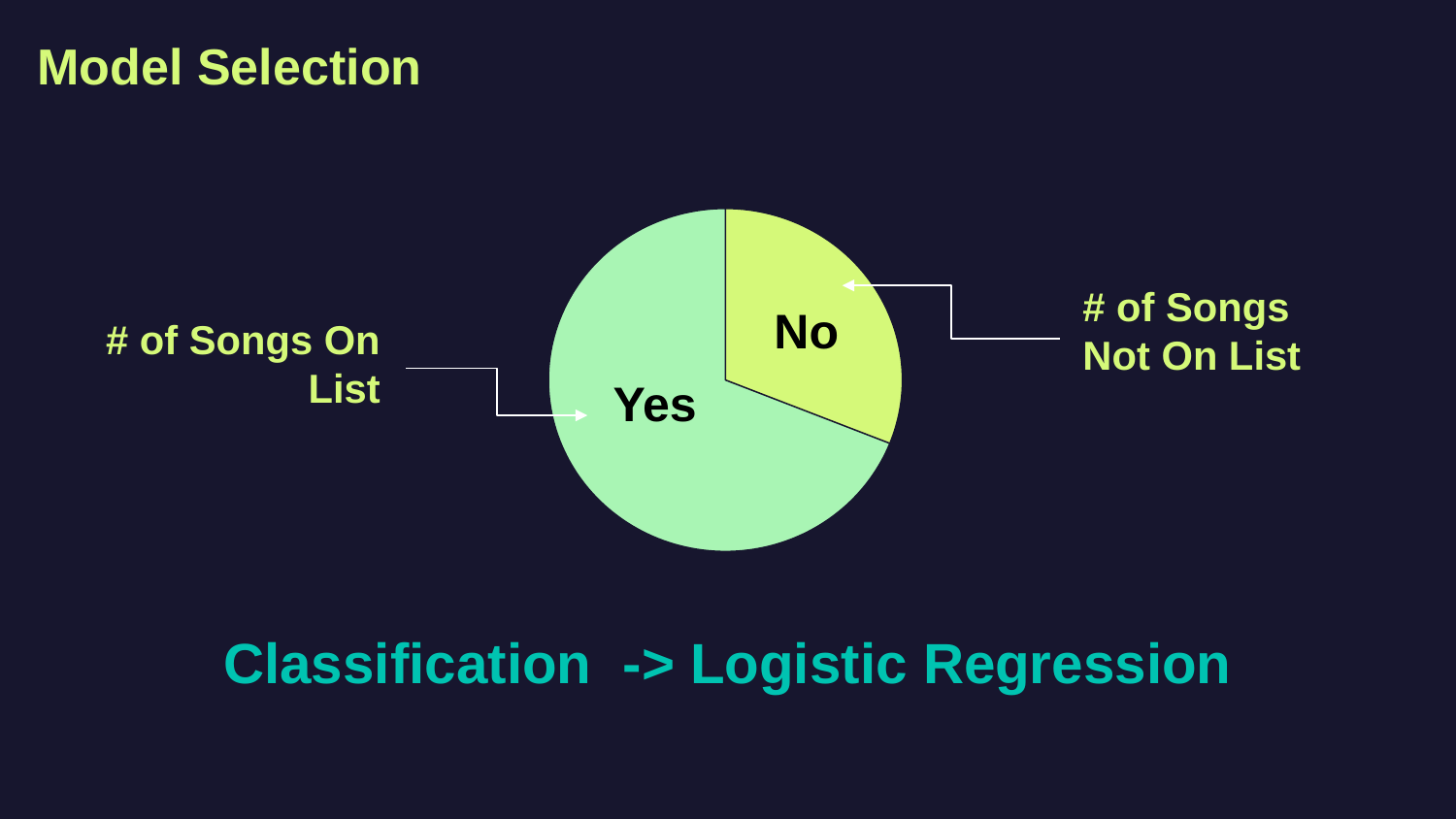

Model Selection

# of Songs
Not On List
No
# of Songs On List
Yes
# Classification  -> Logistic Regression